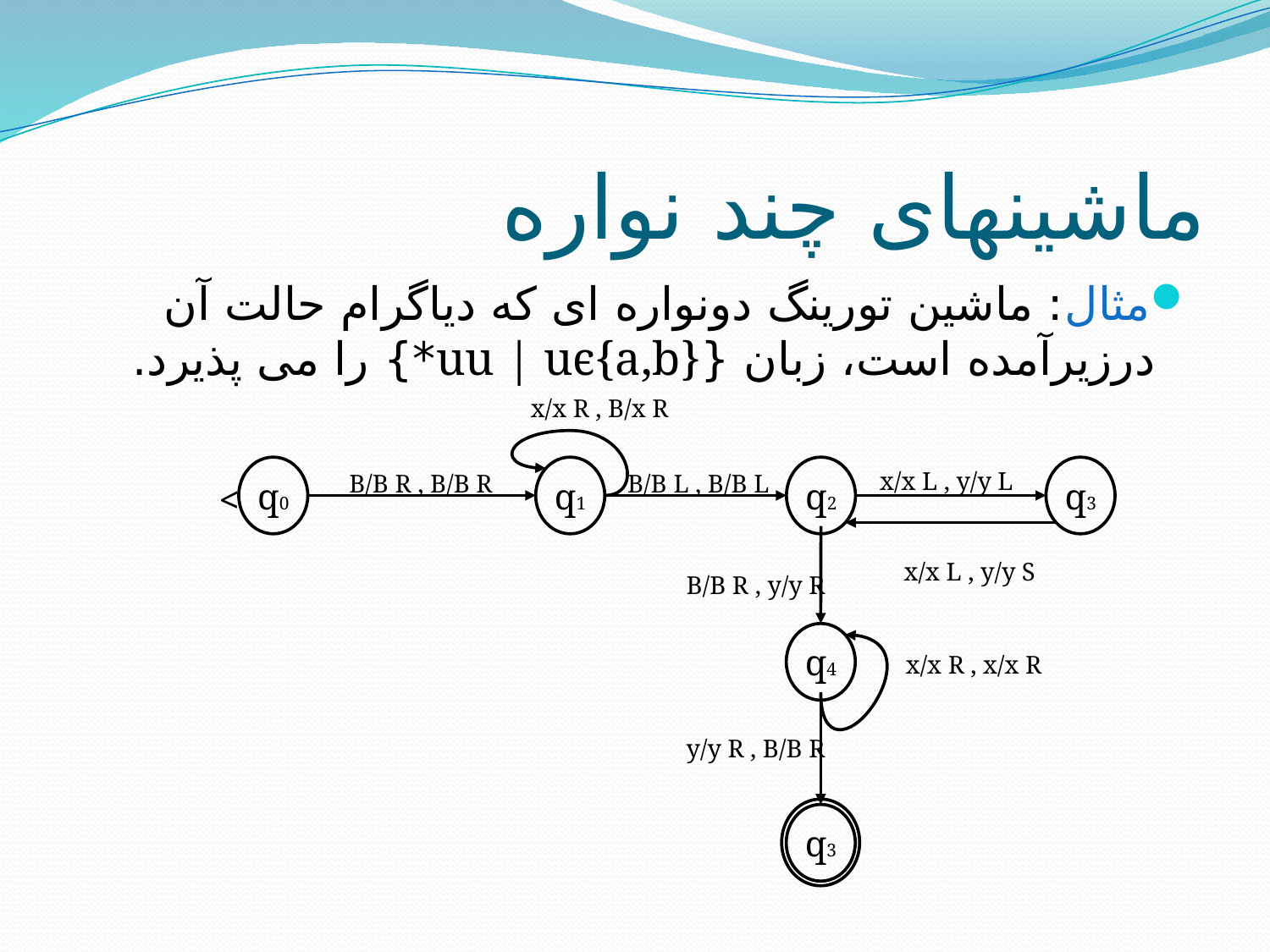

# ماشینهای چند نواره
مثال: ماشین تورینگ دونواره ای که دیاگرام حالت آن درزیرآمده است، زبان {uu | uє{a,b}*} را می پذیرد.

x/x R , B/x R
q0
q1
q2
q3
x/x L , y/y L
B/B R , B/B R
B/B L , B/B L
>
x/x L , y/y S
B/B R , y/y R
q4
x/x R , x/x R
y/y R , B/B R

q3